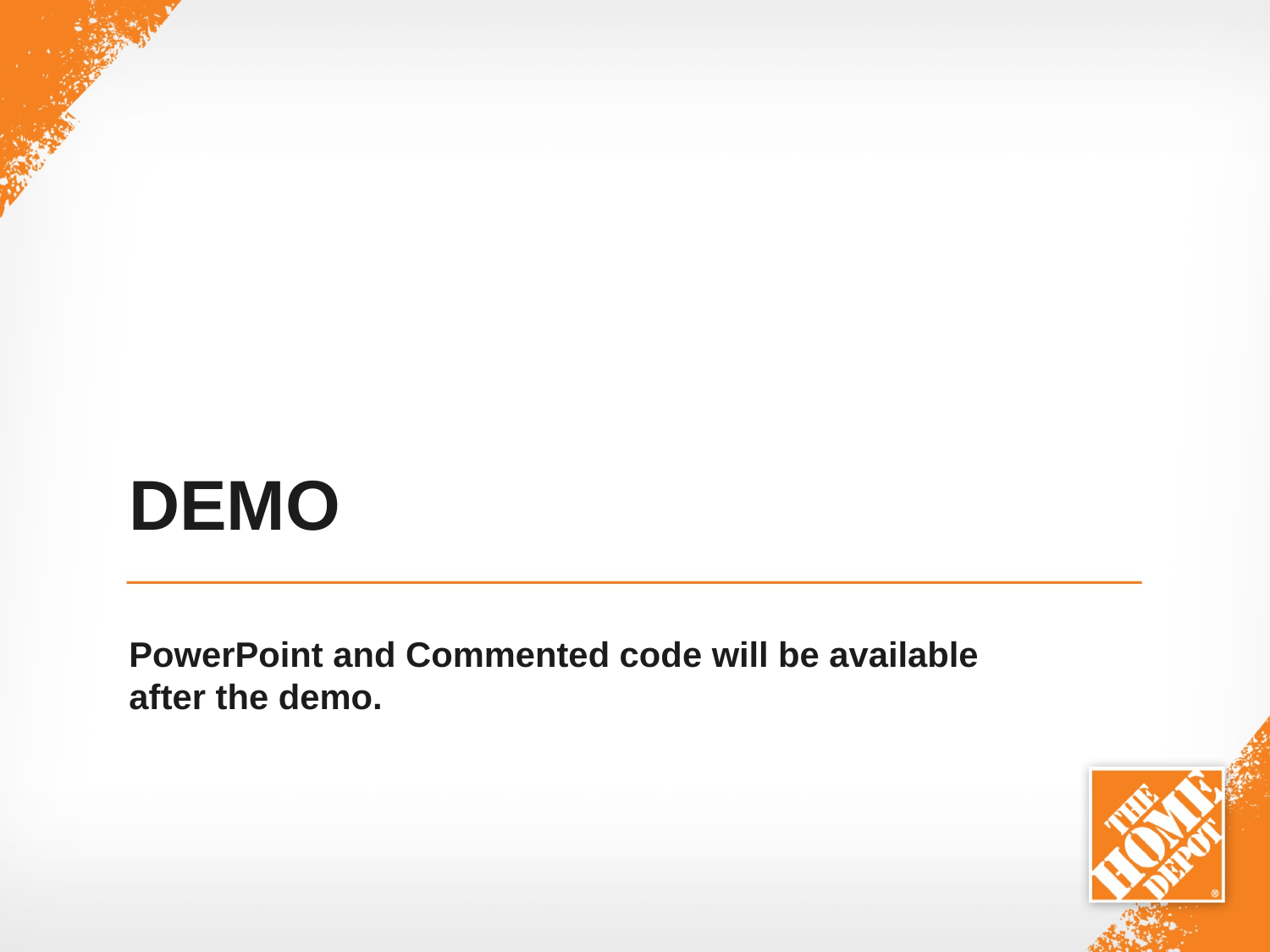

# DEMO
PowerPoint and Commented code will be available after the demo.